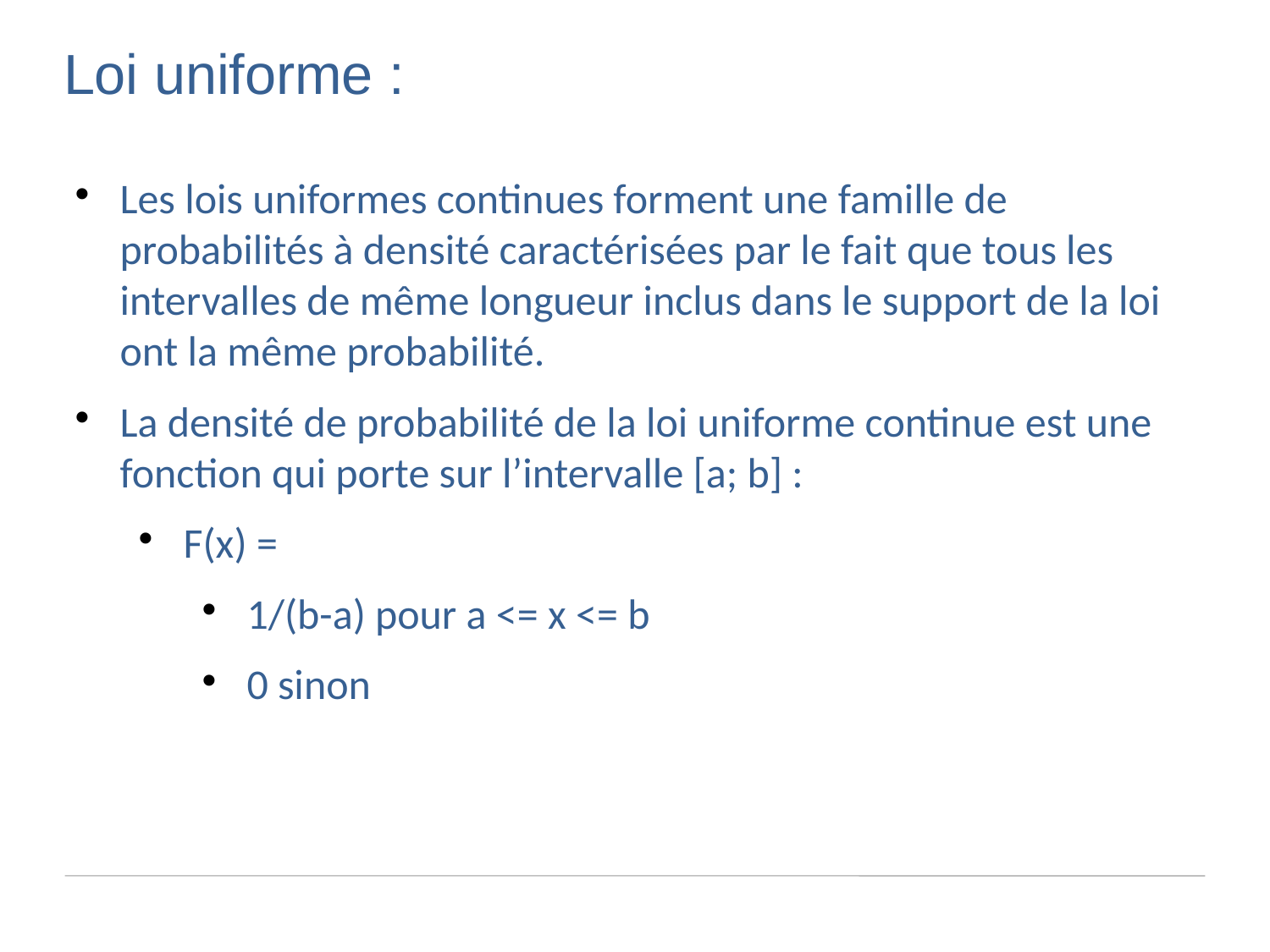

Loi uniforme :
Les lois uniformes continues forment une famille de probabilités à densité caractérisées par le fait que tous les intervalles de même longueur inclus dans le support de la loi ont la même probabilité.
La densité de probabilité de la loi uniforme continue est une fonction qui porte sur l’intervalle [a; b] :
F(x) =
1/(b-a) pour a <= x <= b
0 sinon